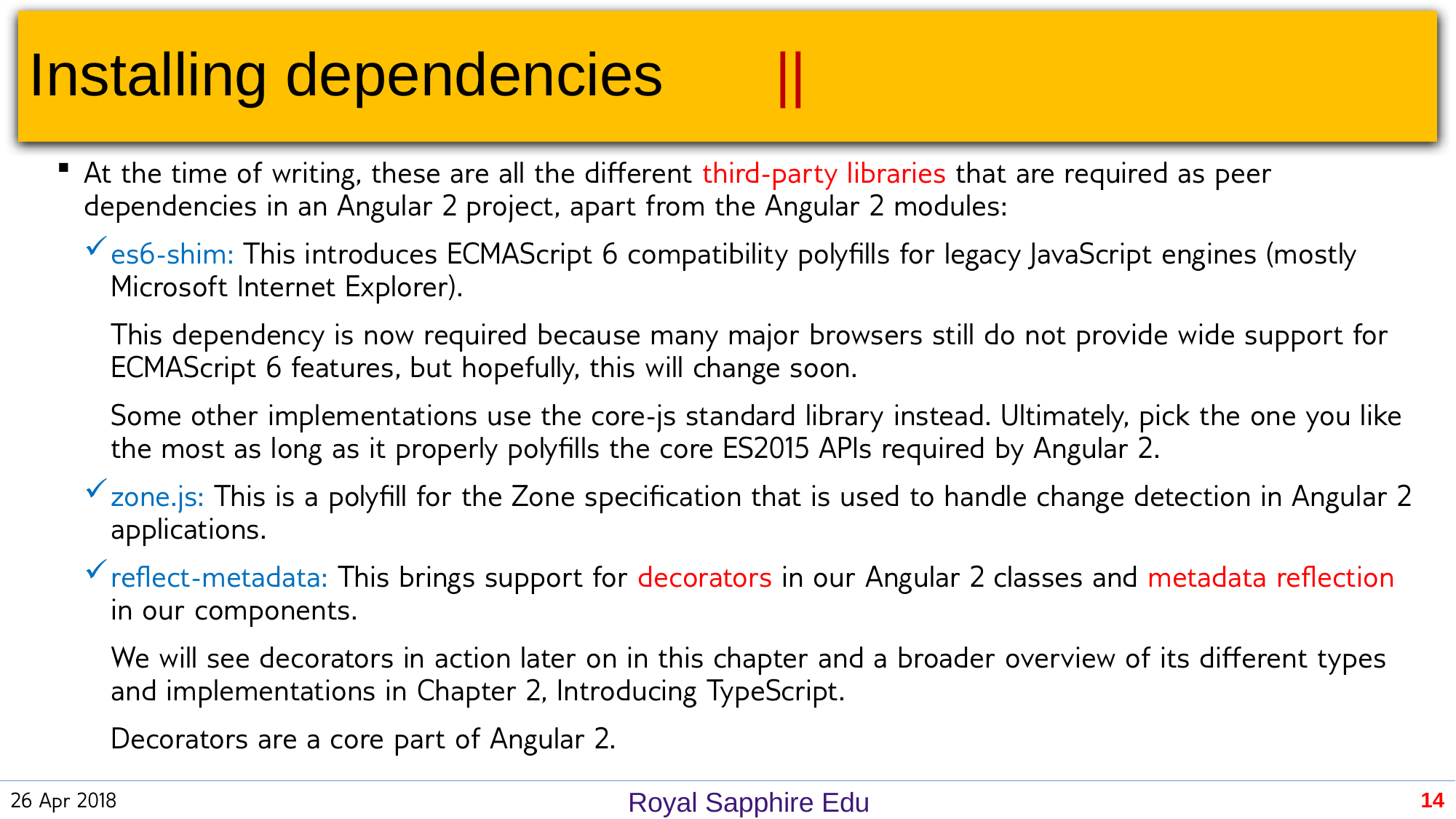

# Installing dependencies							   ||
At the time of writing, these are all the different third-party libraries that are required as peer dependencies in an Angular 2 project, apart from the Angular 2 modules:
es6-shim: This introduces ECMAScript 6 compatibility polyfills for legacy JavaScript engines (mostly Microsoft Internet Explorer).
This dependency is now required because many major browsers still do not provide wide support for ECMAScript 6 features, but hopefully, this will change soon.
Some other implementations use the core-js standard library instead. Ultimately, pick the one you like the most as long as it properly polyfills the core ES2015 APIs required by Angular 2.
zone.js: This is a polyfill for the Zone specification that is used to handle change detection in Angular 2 applications.
reflect-metadata: This brings support for decorators in our Angular 2 classes and metadata reflection in our components.
We will see decorators in action later on in this chapter and a broader overview of its different types and implementations in Chapter 2, Introducing TypeScript.
Decorators are a core part of Angular 2.
26 Apr 2018
14